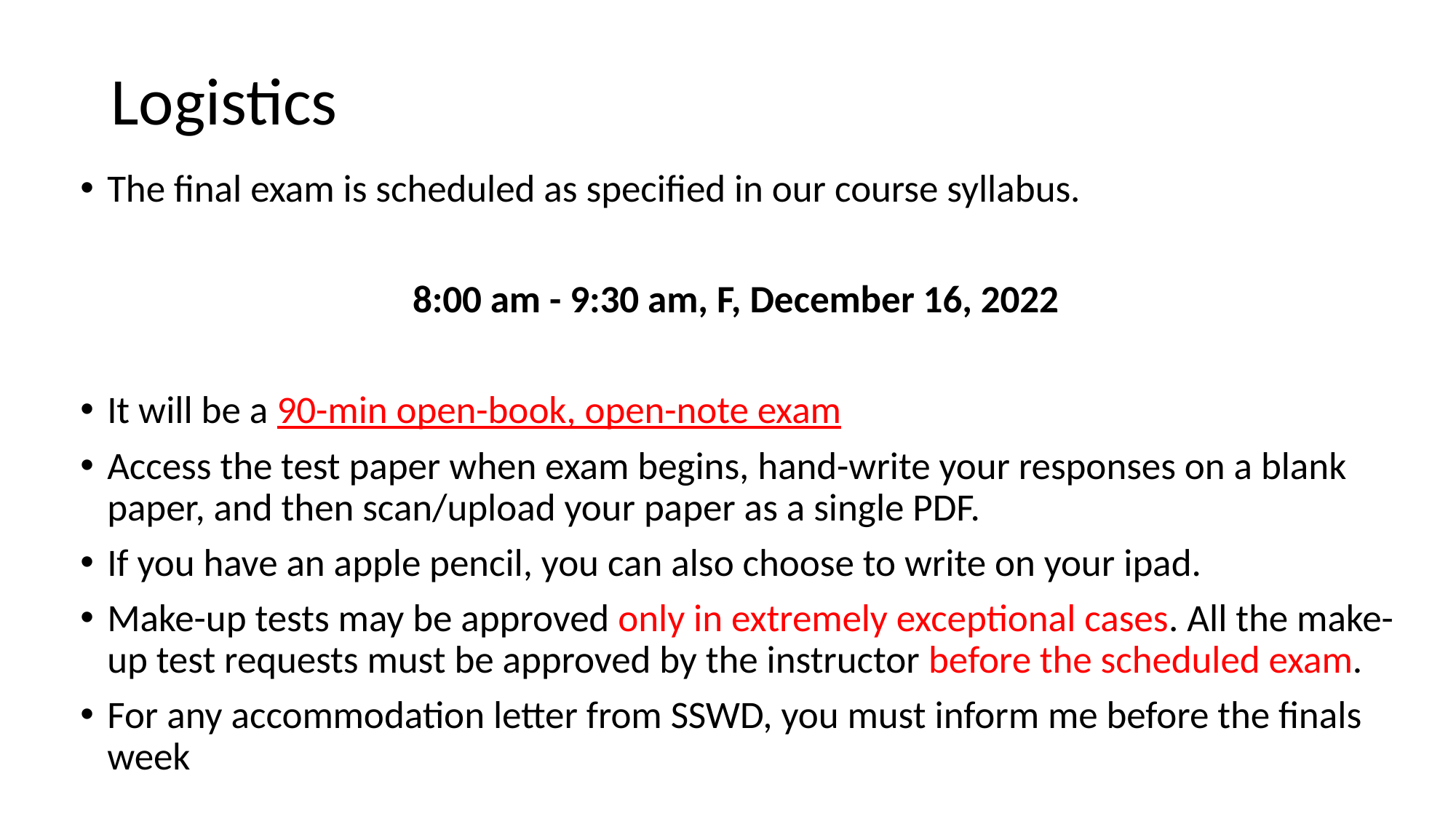

# Logistics
The final exam is scheduled as specified in our course syllabus.

8:00 am - 9:30 am, F, December 16, 2022

It will be a 90-min open-book, open-note exam
Access the test paper when exam begins, hand-write your responses on a blank paper, and then scan/upload your paper as a single PDF.
If you have an apple pencil, you can also choose to write on your ipad.
Make-up tests may be approved only in extremely exceptional cases. All the make-up test requests must be approved by the instructor before the scheduled exam.
For any accommodation letter from SSWD, you must inform me before the finals week